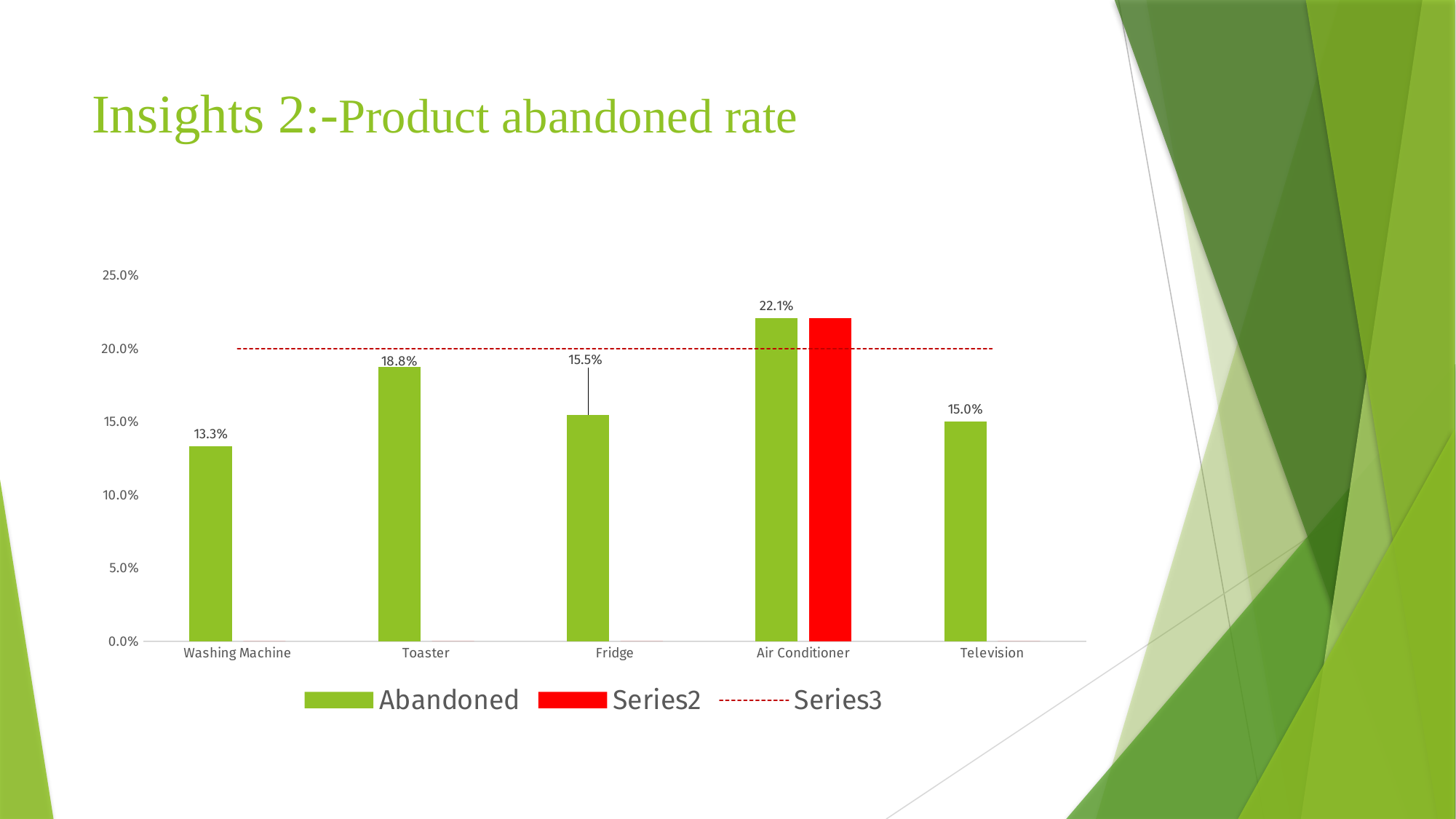

# Insights 2:-Product abandoned rate

### Chart

| Category | Abandoned |  |  |
|---|---|---|---|
| Washing Machine | 0.13333333333333333 | None | 0.2 |
| Toaster | 0.1875 | None | 0.2 |
| Fridge | 0.15476190476190477 | None | 0.2 |
| Air Conditioner | 0.22077922077922077 | 0.22077922077922077 | 0.2 |
| Television | 0.15 | None | 0.2 |